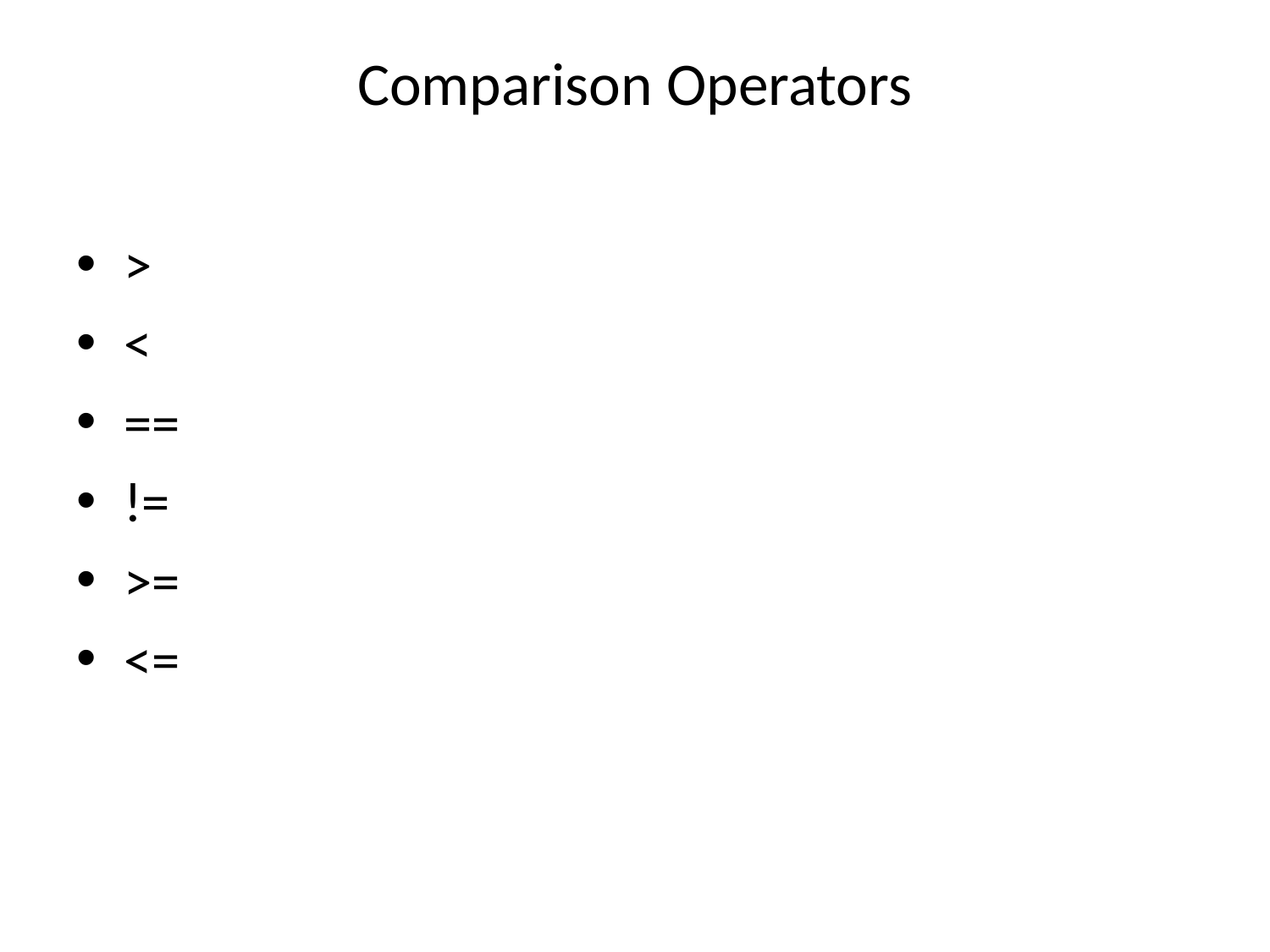

# Comparison Operators
>
<
==
!=
>=
<=